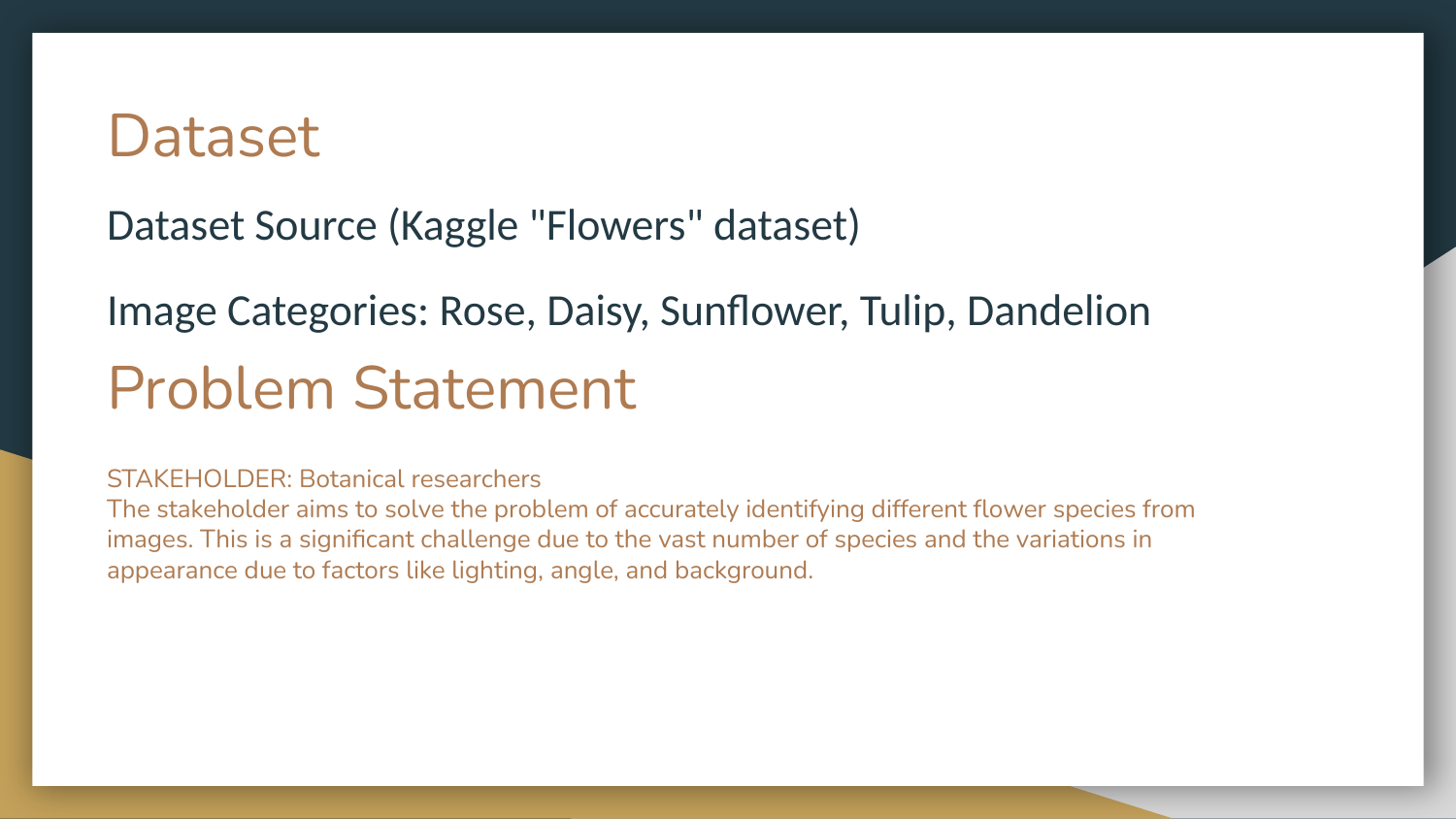

# Dataset
Dataset Source (Kaggle "Flowers" dataset)
Image Categories: Rose, Daisy, Sunflower, Tulip, Dandelion

Problem Statement
STAKEHOLDER: Botanical researchers
The stakeholder aims to solve the problem of accurately identifying different flower species from images. This is a significant challenge due to the vast number of species and the variations in appearance due to factors like lighting, angle, and background.